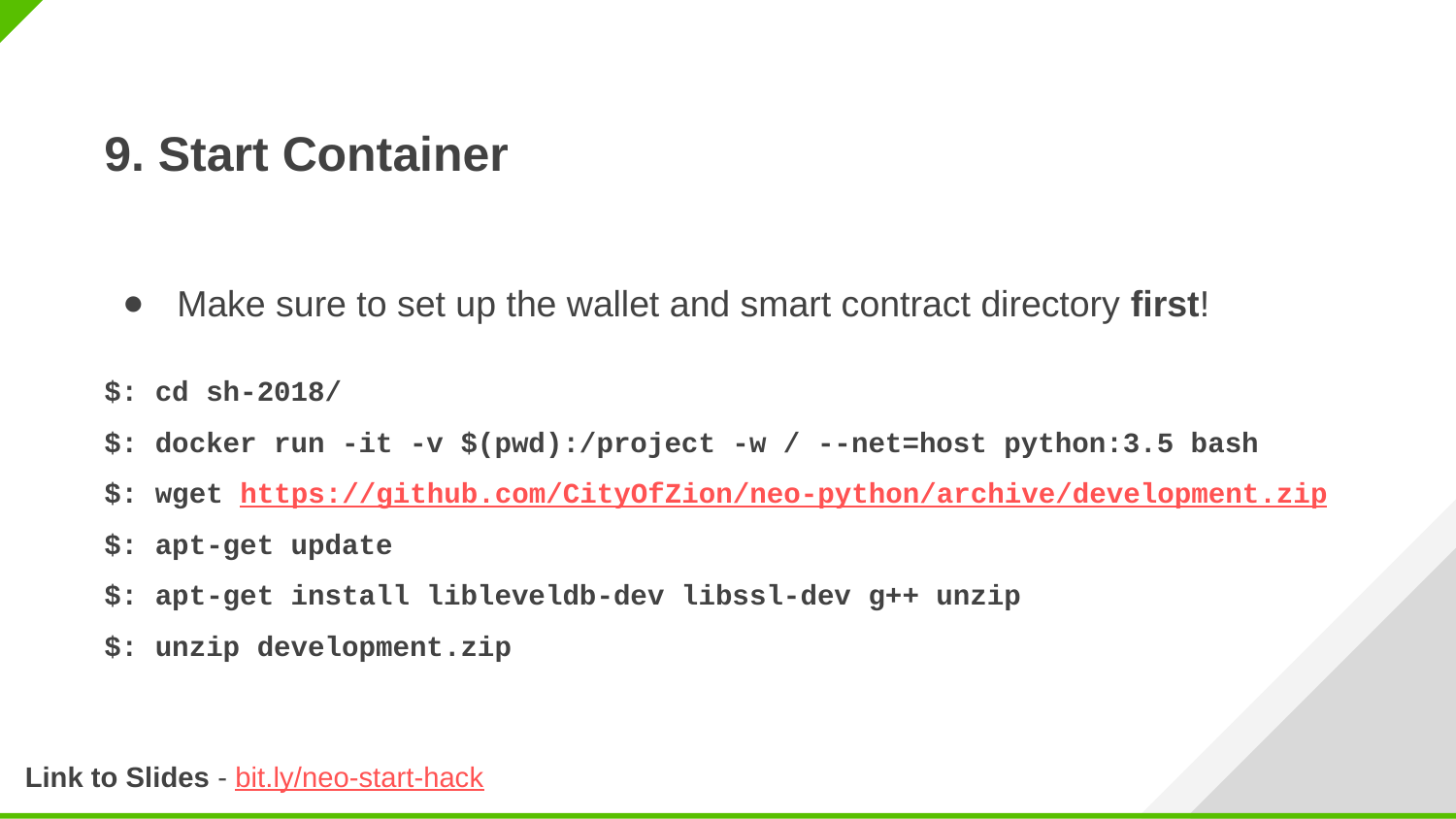

9. Start Container
Make sure to set up the wallet and smart contract directory first!
$: cd sh-2018/
$: docker run -it -v $(pwd):/project -w / --net=host python:3.5 bash
$: wget https://github.com/CityOfZion/neo-python/archive/development.zip
$: apt-get update
$: apt-get install libleveldb-dev libssl-dev g++ unzip
$: unzip development.zip

Link to Slides - bit.ly/neo-start-hack